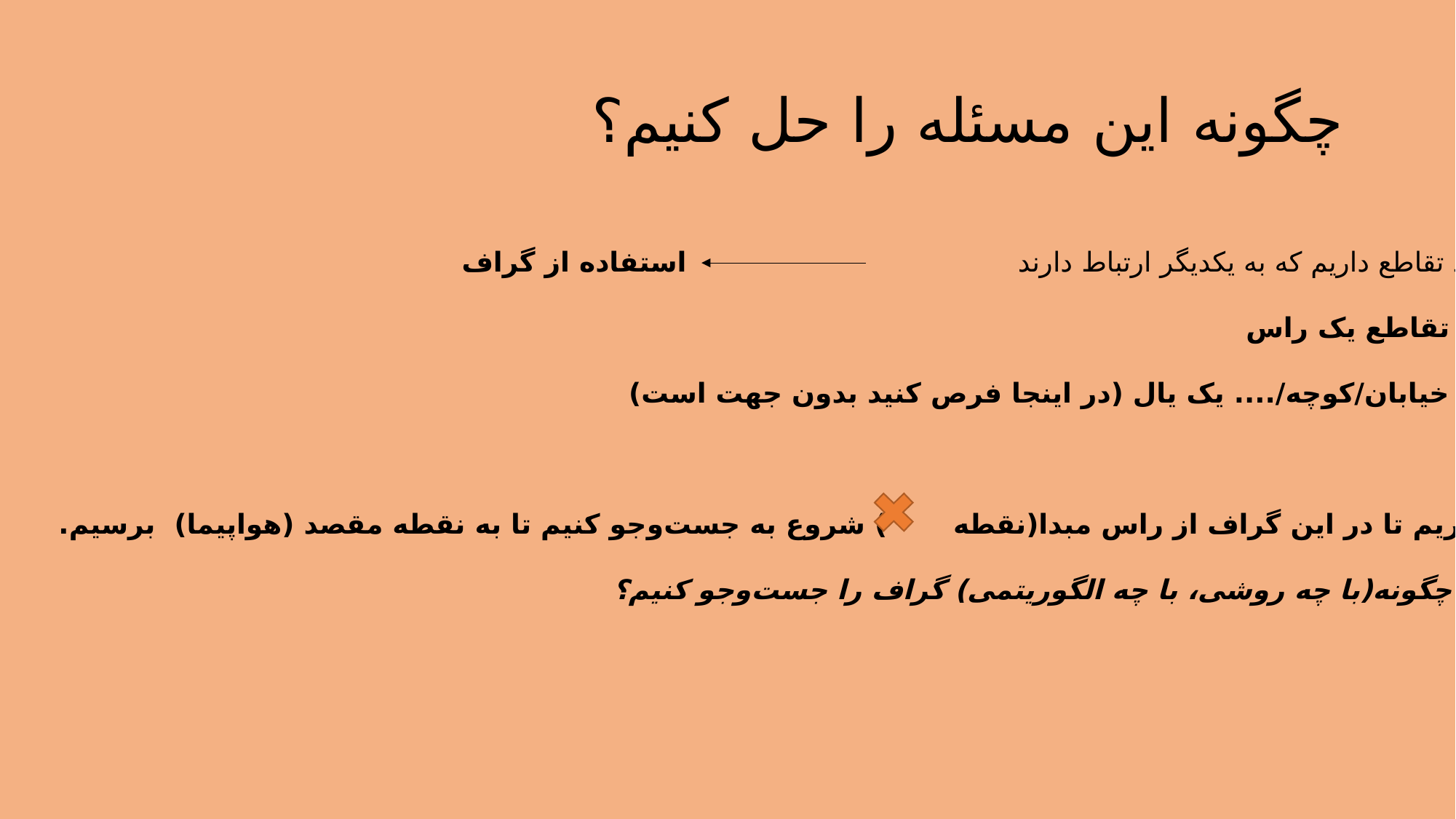

# چگونه این مسئله را حل کنیم؟
یک تعداد تقاطع داریم که به یکدیگر ارتباط دارند                                      استفاده از گراف
هر تقاطع یک راس
هر خیابان/کوچه/.... یک یال (در اینجا فرص کنید بدون جهت است)

لازم داریم تا در این گراف از راس مبدا(نقطه       ) شروع به جست‌و‌جو کنیم تا به نقطه مقصد (هواپیما)  برسیم.
سوال: چگونه(با چه روشی، با چه الگوریتمی) گراف را جست‌و‌جو کنیم؟